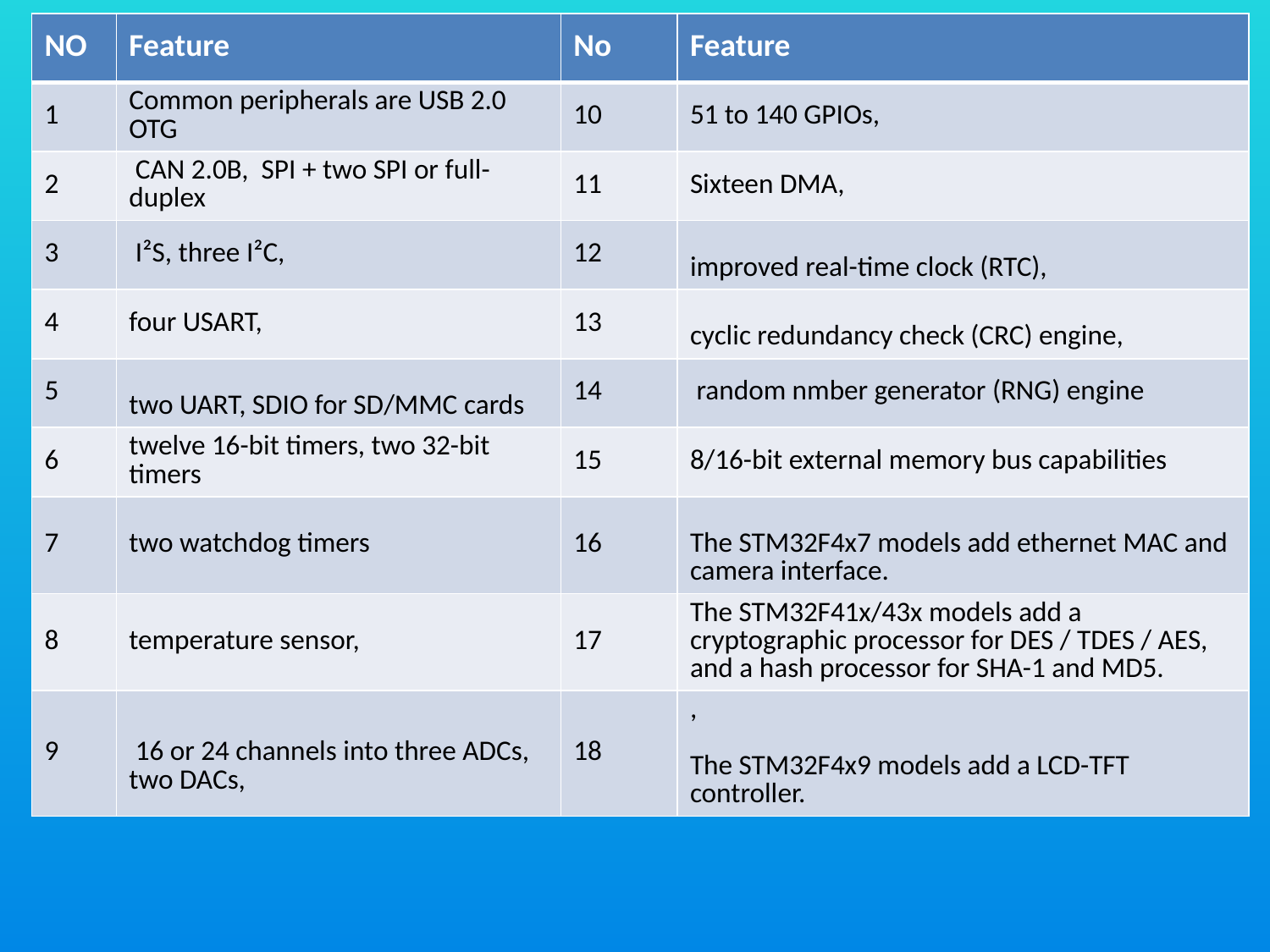

| NO | Feature | No | Feature |
| --- | --- | --- | --- |
| 1 | Common peripherals are USB 2.0 OTG | 10 | 51 to 140 GPIOs, |
| 2 | CAN 2.0B, SPI + two SPI or full-duplex | 11 | Sixteen DMA, |
| 3 | I²S, three I²C, | 12 | improved real-time clock (RTC), |
| 4 | four USART, | 13 | cyclic redundancy check (CRC) engine, |
| 5 | two UART, SDIO for SD/MMC cards | 14 | random nmber generator (RNG) engine |
| 6 | twelve 16-bit timers, two 32-bit timers | 15 | 8/16-bit external memory bus capabilities |
| 7 | two watchdog timers | 16 | The STM32F4x7 models add ethernet MAC and camera interface. |
| 8 | temperature sensor, | 17 | The STM32F41x/43x models add a cryptographic processor for DES / TDES / AES, and a hash processor for SHA-1 and MD5. |
| 9 | 16 or 24 channels into three ADCs, two DACs, | 18 | , The STM32F4x9 models add a LCD-TFT controller. |